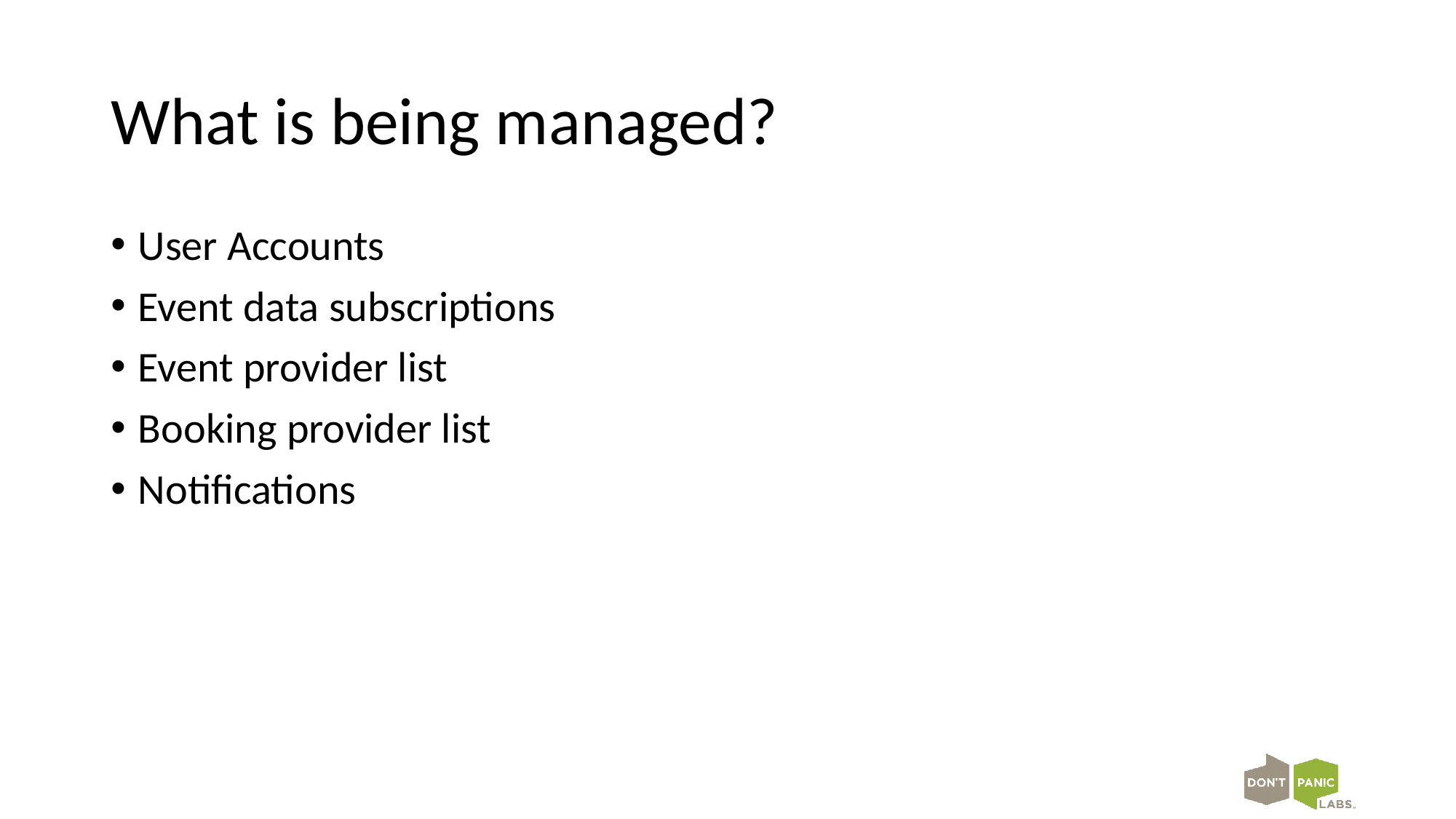

# What is being managed?
User Accounts
Event data subscriptions
Event provider list
Booking provider list
Notifications